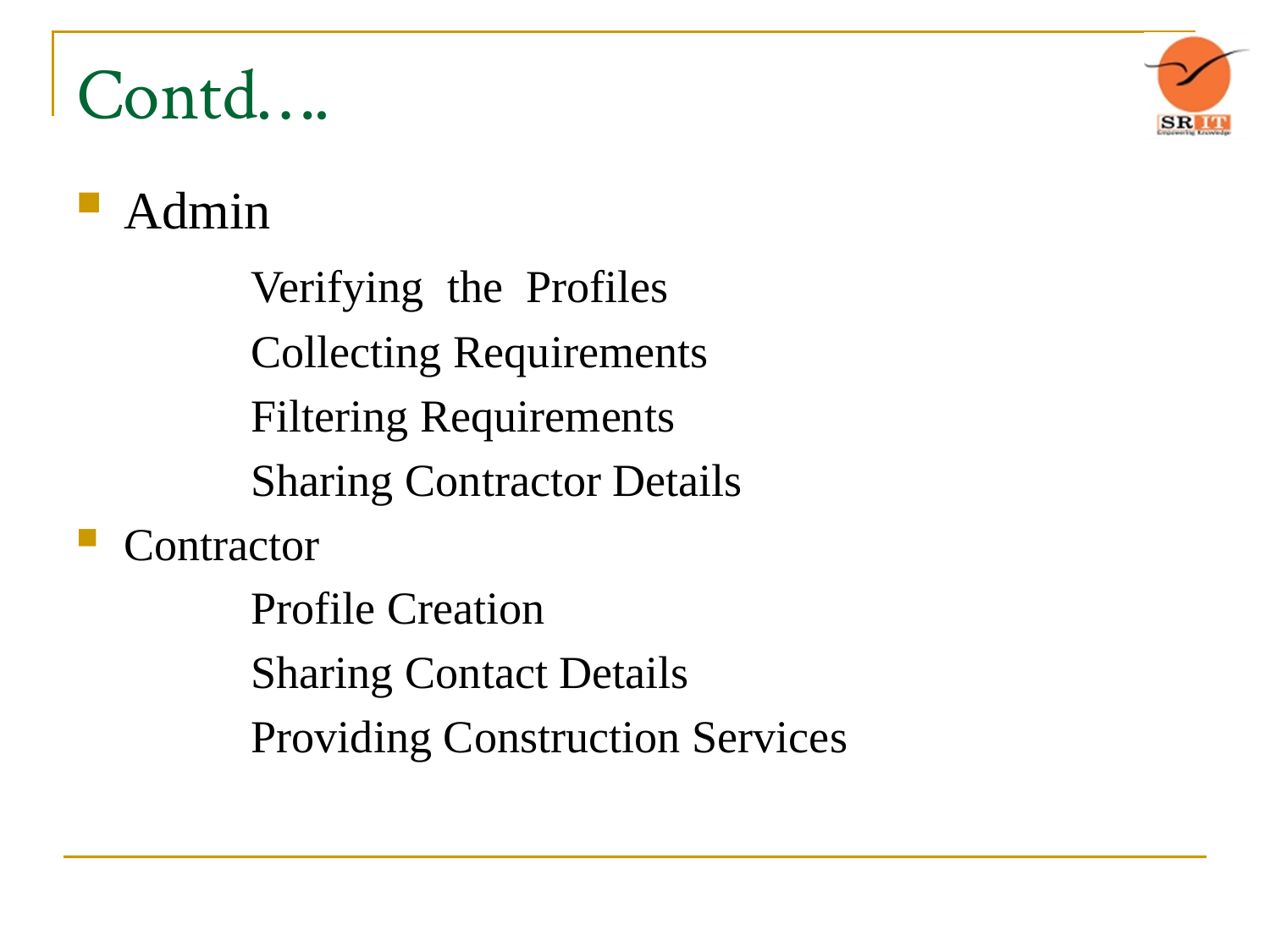

# Contd….
Admin
		Verifying  the  Profiles
		Collecting Requirements
		Filtering Requirements
		Sharing Contractor Details
Contractor
		Profile Creation
		Sharing Contact Details
		Providing Construction Services